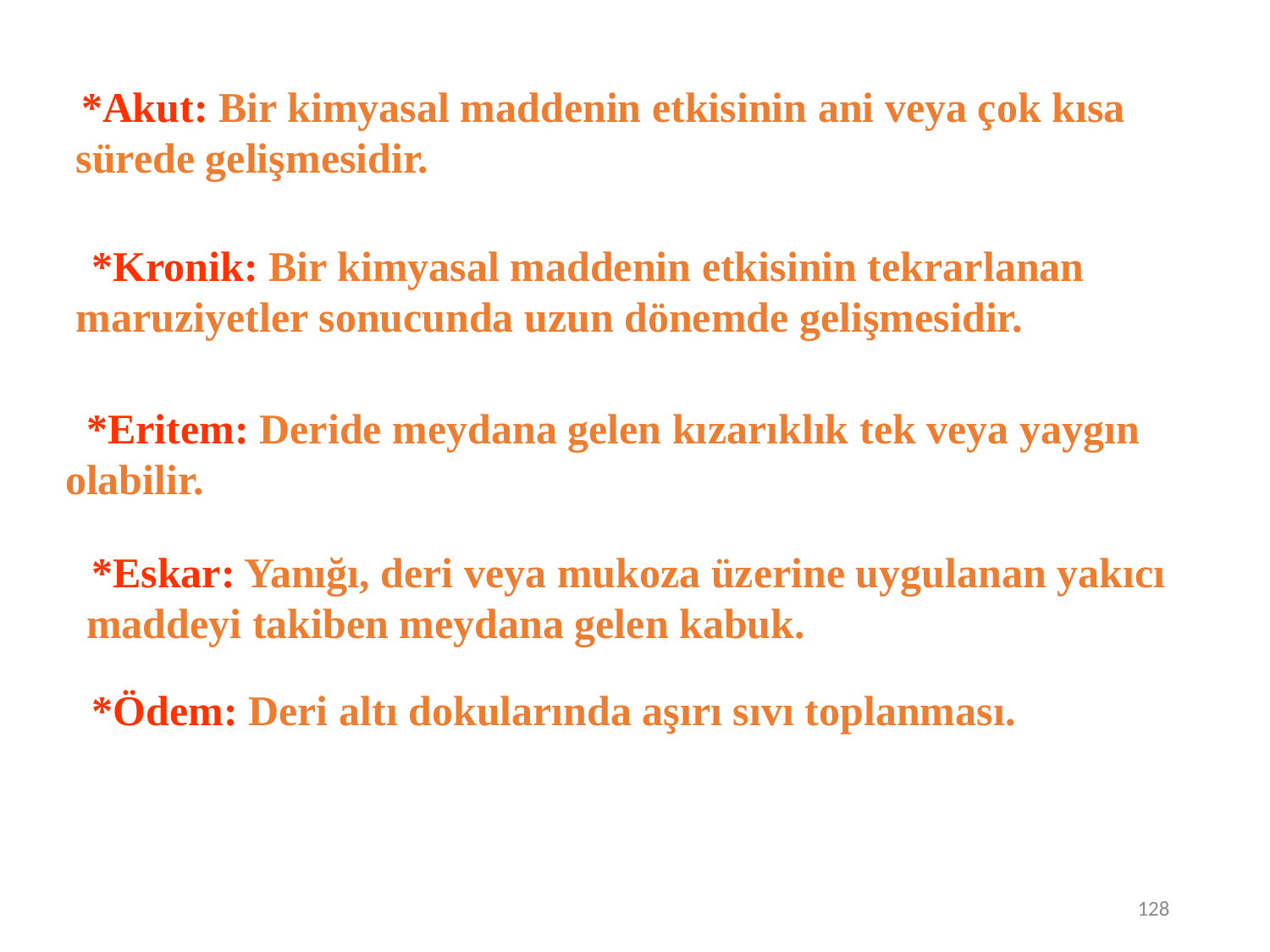

*Akut: Bir kimyasal maddenin etkisinin ani veya çok kısa sürede gelişmesidir.
  *Kronik: Bir kimyasal maddenin etkisinin tekrarlanan maruziyetler sonucunda uzun dönemde gelişmesidir.

   *Eritem: Deride meydana gelen kızarıklık tek veya yaygın olabilir.
 *Eskar: Yanığı, deri veya mukoza üzerine uygulanan yakıcı maddeyi takiben meydana gelen kabuk.
 *Ödem: Deri altı dokularında aşırı sıvı toplanması.
128